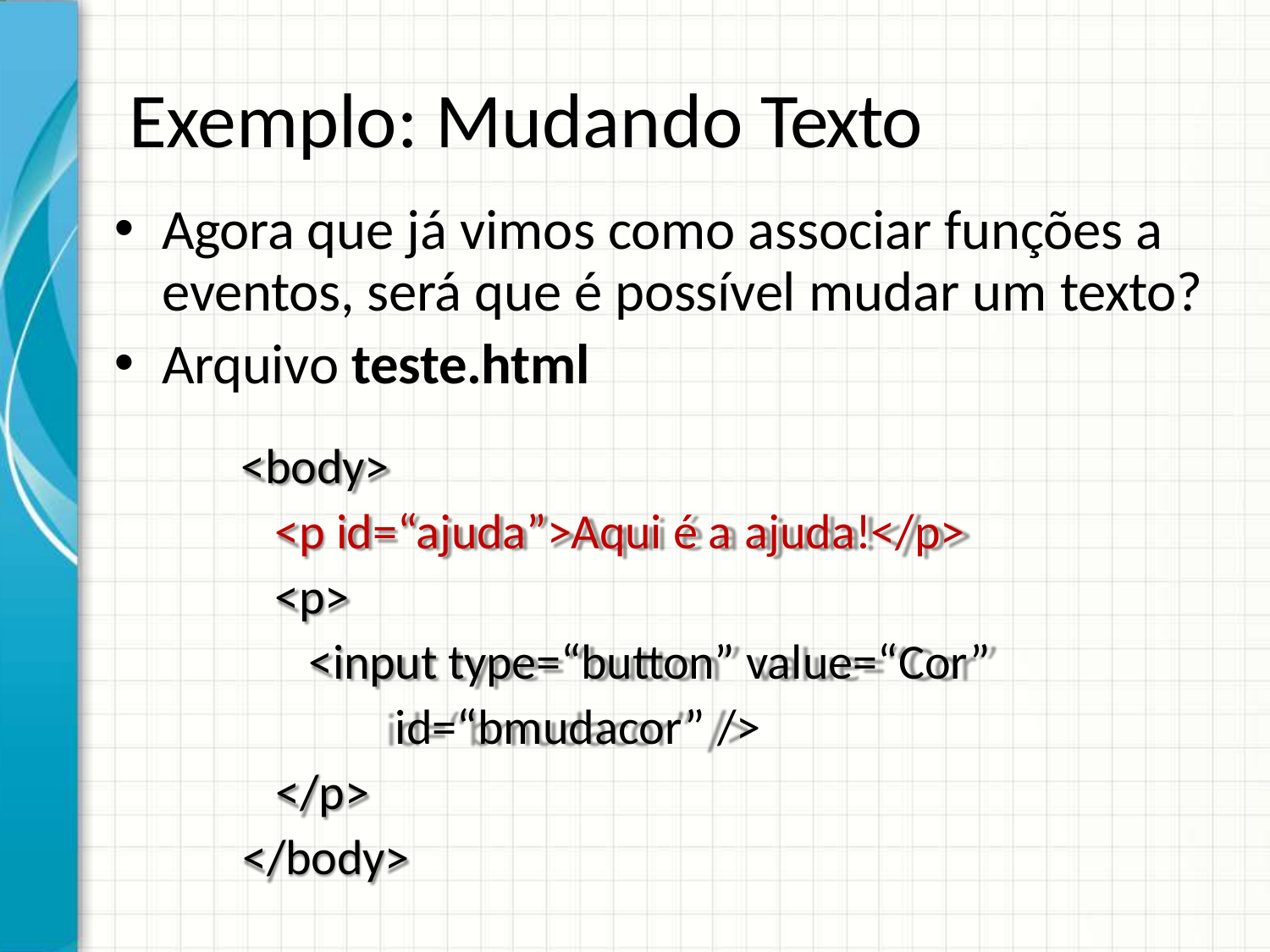

# Exemplo: Mudando Texto
Agora que já vimos como associar funções a  eventos, será que é possível mudar um texto?
Arquivo teste.html
<body>
<p id=“ajuda”>Aqui é a ajuda!</p>
<p>
<input type=“button” value=“Cor”  id=“bmudacor” />
</p>
</body>